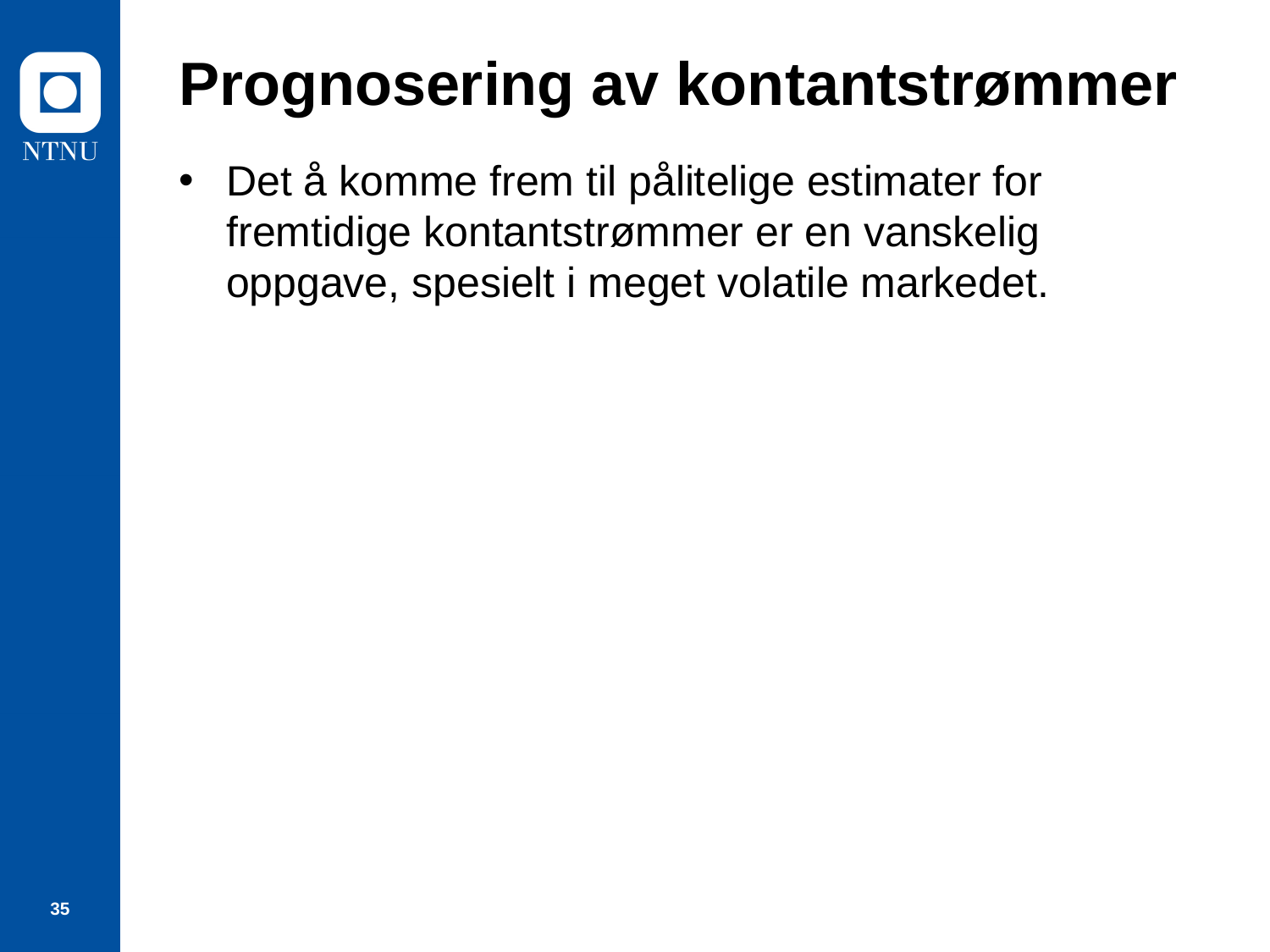

# Prognosering av kontantstrømmer
Det å komme frem til pålitelige estimater for fremtidige kontantstrømmer er en vanskelig oppgave, spesielt i meget volatile markedet.